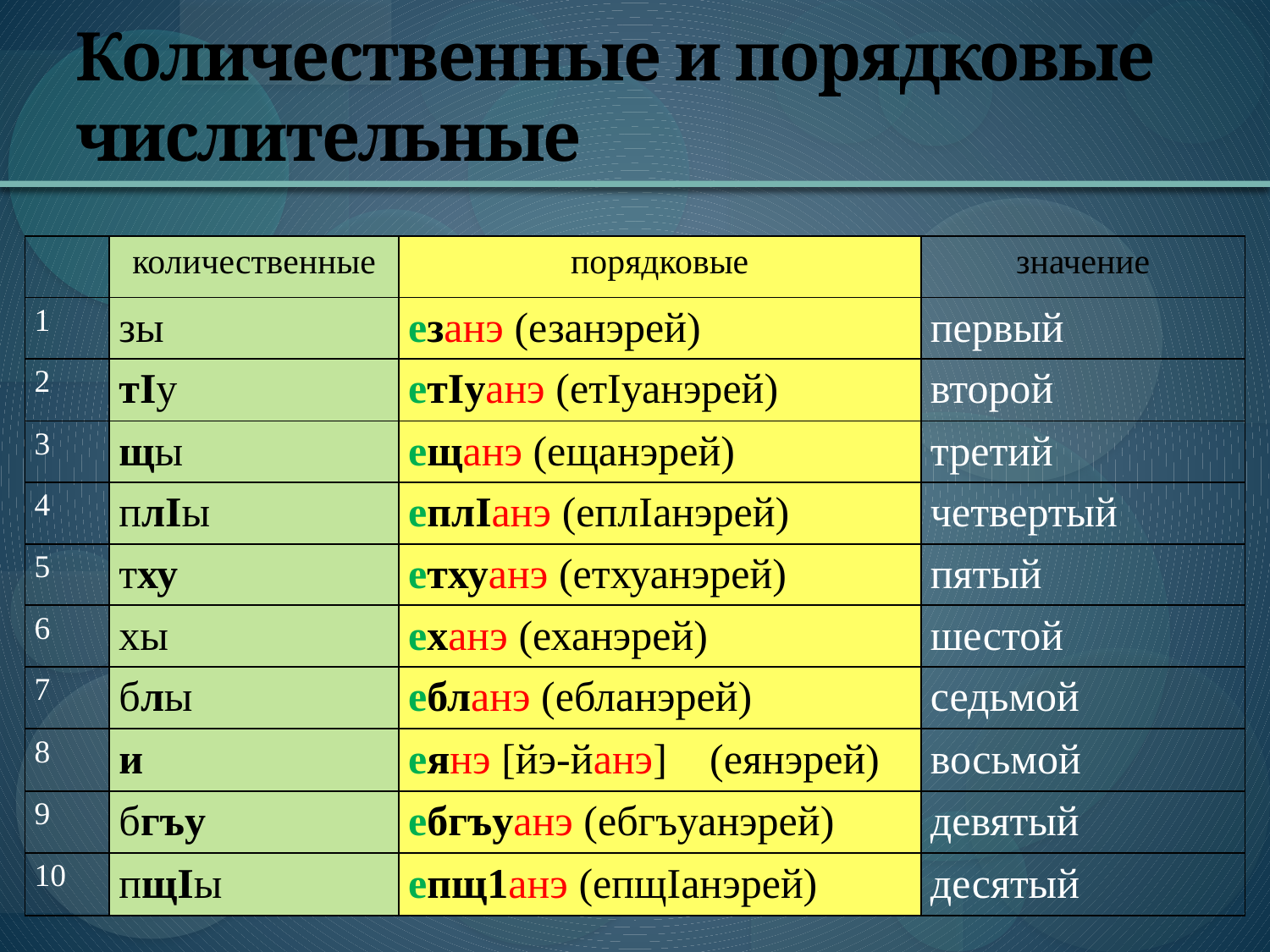

# Количественные и порядковые числительные
|  | количественные | порядковые | значение |
| --- | --- | --- | --- |
| 1 | зы | езанэ (езанэрей) | первый |
| 2 | тIу | етIуанэ (етIуанэрей) | второй |
| 3 | щы | ещанэ (ещанэрей) | третий |
| 4 | плIы | еплIанэ (еплIанэрей) | четвертый |
| 5 | тху | етхуанэ (етхуанэрей) | пятый |
| 6 | хы | еханэ (еханэрей) | шестой |
| 7 | блы | ебланэ (ебланэрей) | седьмой |
| 8 | и | еянэ [йэ-йанэ] (еянэрей) | восьмой |
| 9 | бгъу | ебгъуанэ (ебгъуанэрей) | девятый |
| 10 | пщIы | епщ1анэ (епщIанэрей) | десятый |